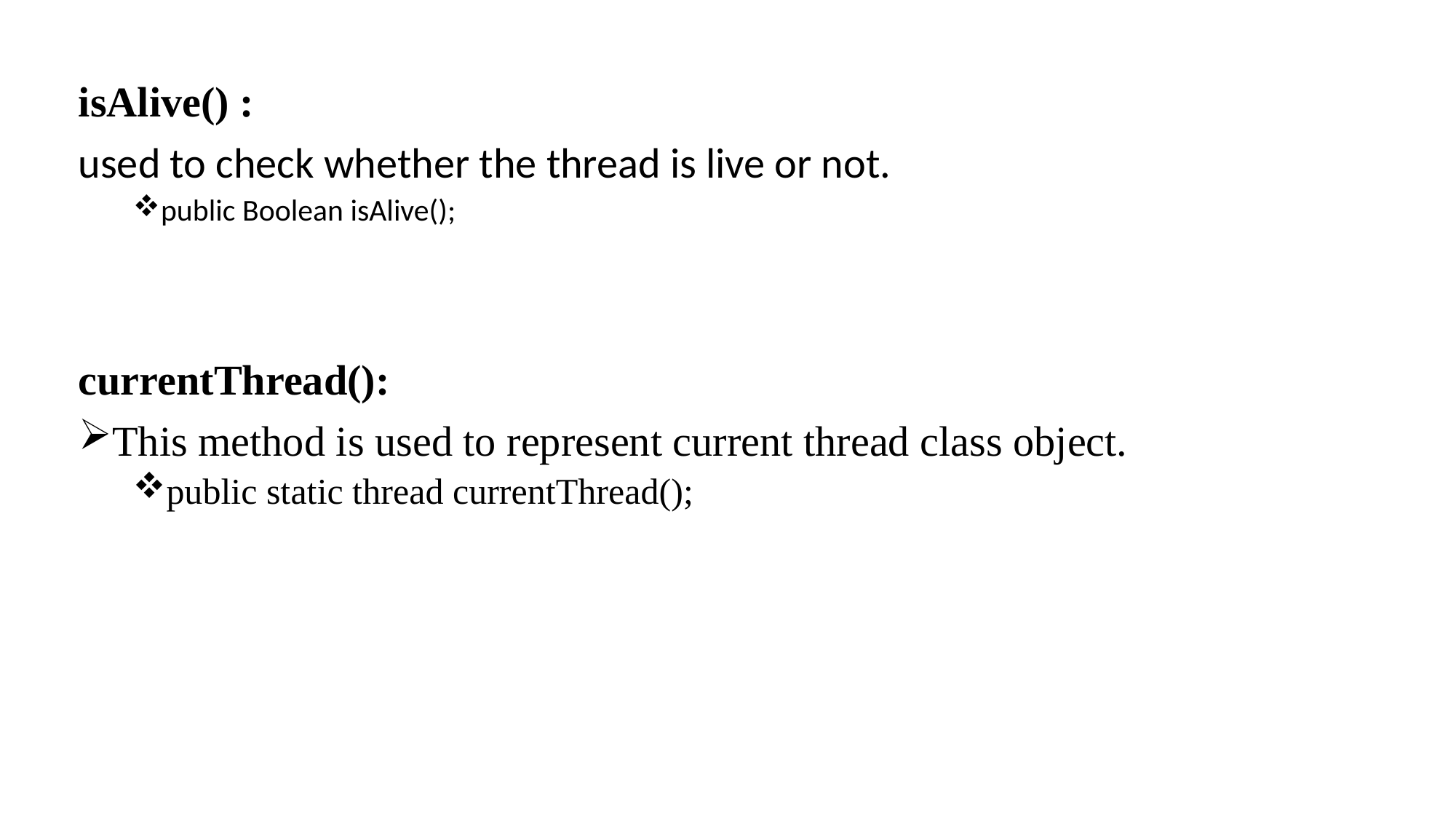

isAlive() :
used to check whether the thread is live or not.
public Boolean isAlive();

currentThread():
This method is used to represent current thread class object.
public static thread currentThread();